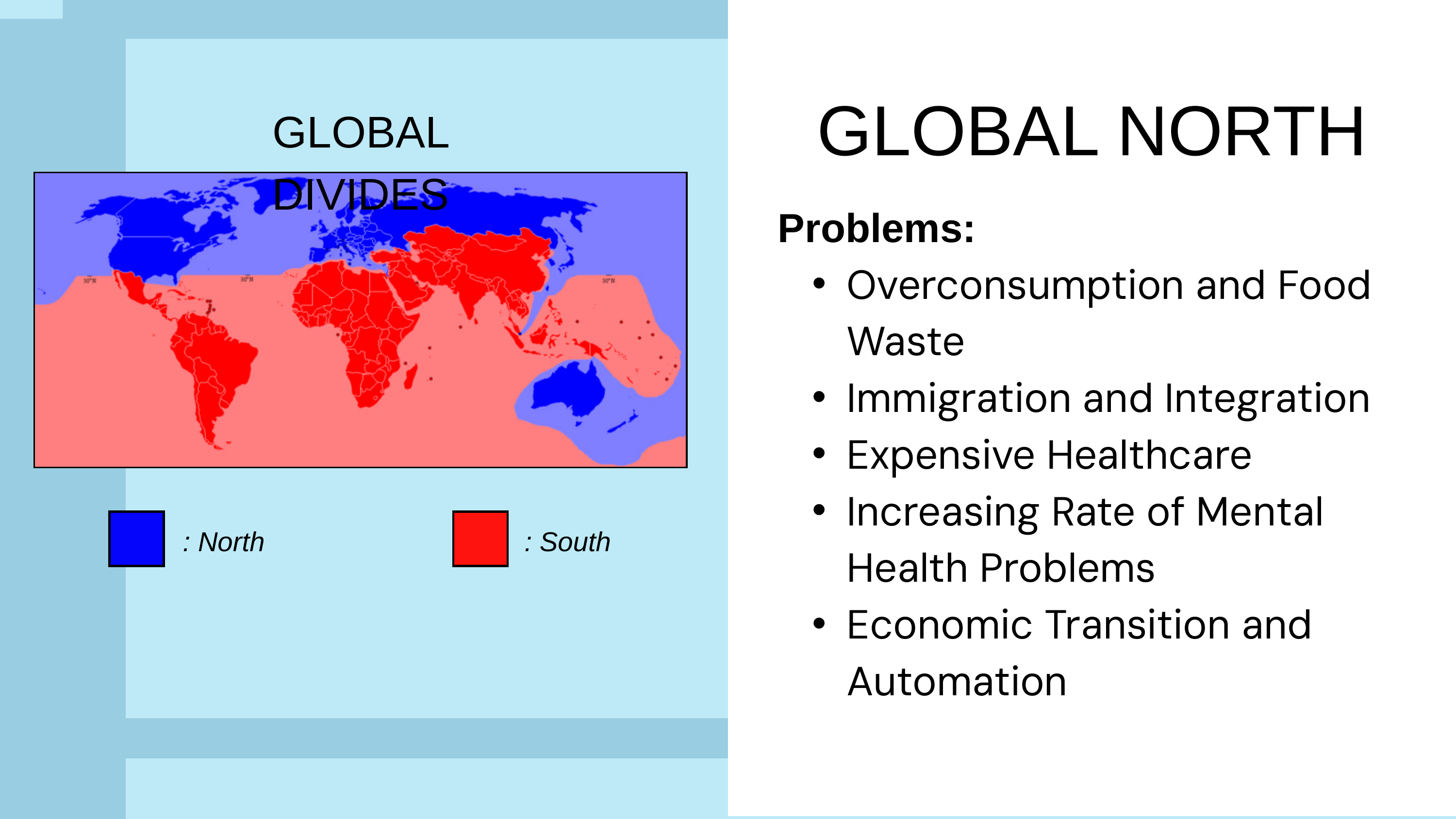

GLOBAL NORTH
GLOBAL DIVIDES

Problems:
Overconsumption and Food Waste
Immigration and Integration
Expensive Healthcare
Increasing Rate of Mental Health Problems
Economic Transition and Automation

: North
: South